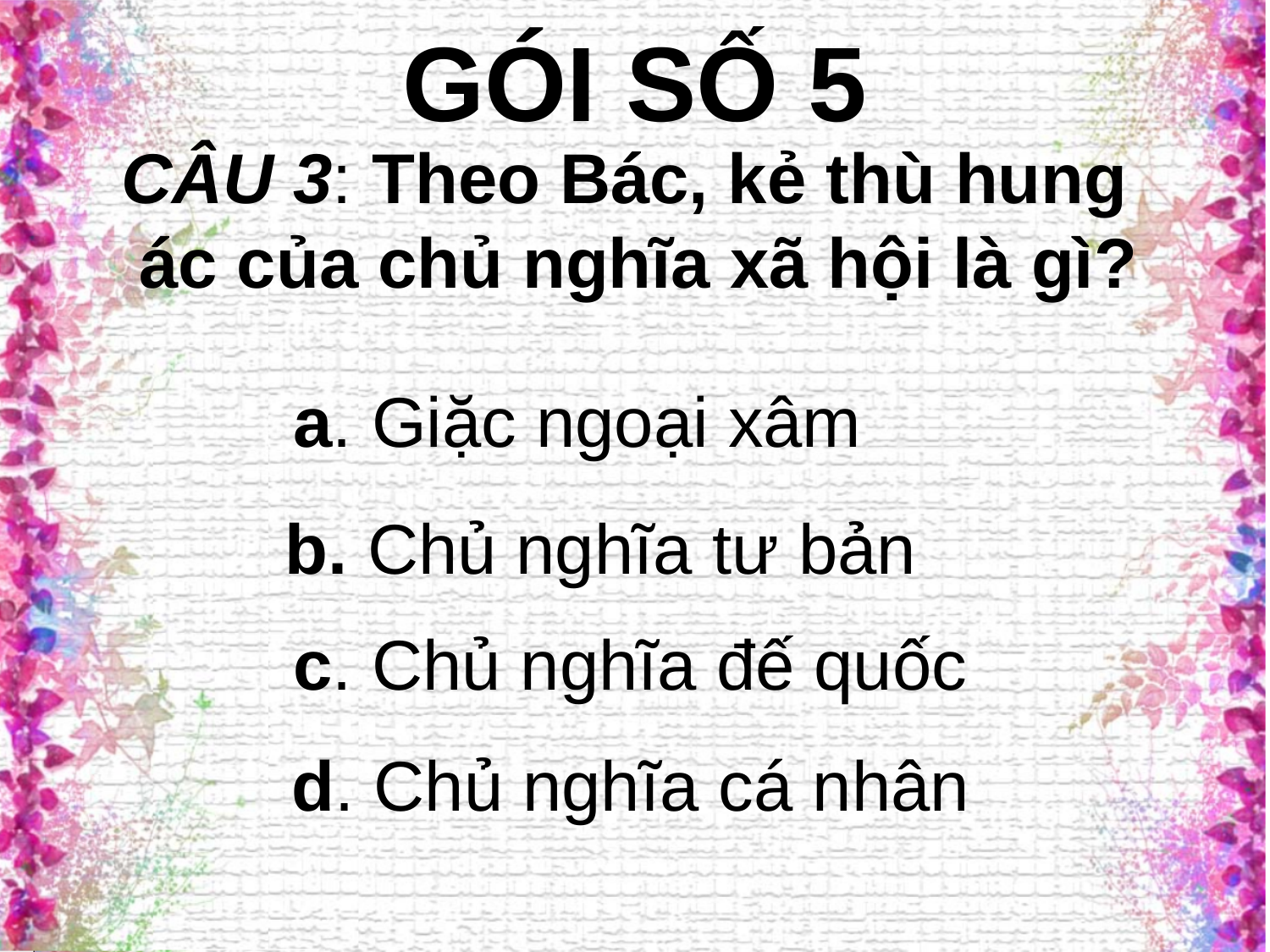

# GÓI SỐ 5
CÂU 3: Theo Bác, kẻ thù hung ác của chủ nghĩa xã hội là gì?
a. Giặc ngoại xâm

b. Chủ nghĩa tư bản

c. Chủ nghĩa đế quốc

d. Chủ nghĩa cá nhân